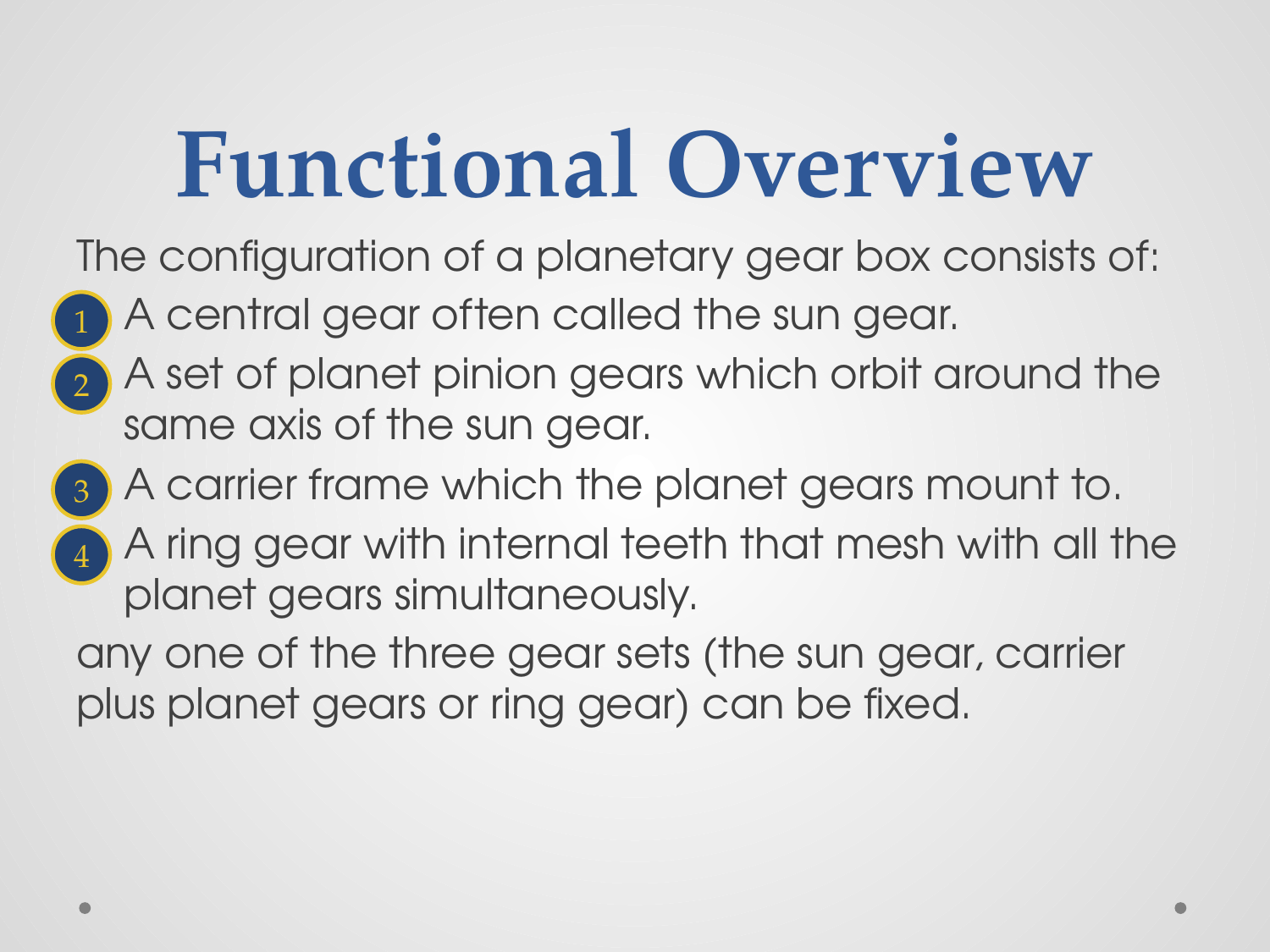

# Functional Overview
The configuration of a planetary gear box consists of:
A central gear often called the sun gear.
A set of planet pinion gears which orbit around the same axis of the sun gear.
A carrier frame which the planet gears mount to.
A ring gear with internal teeth that mesh with all the planet gears simultaneously.
any one of the three gear sets (the sun gear, carrier plus planet gears or ring gear) can be fixed.
1
2
3
4